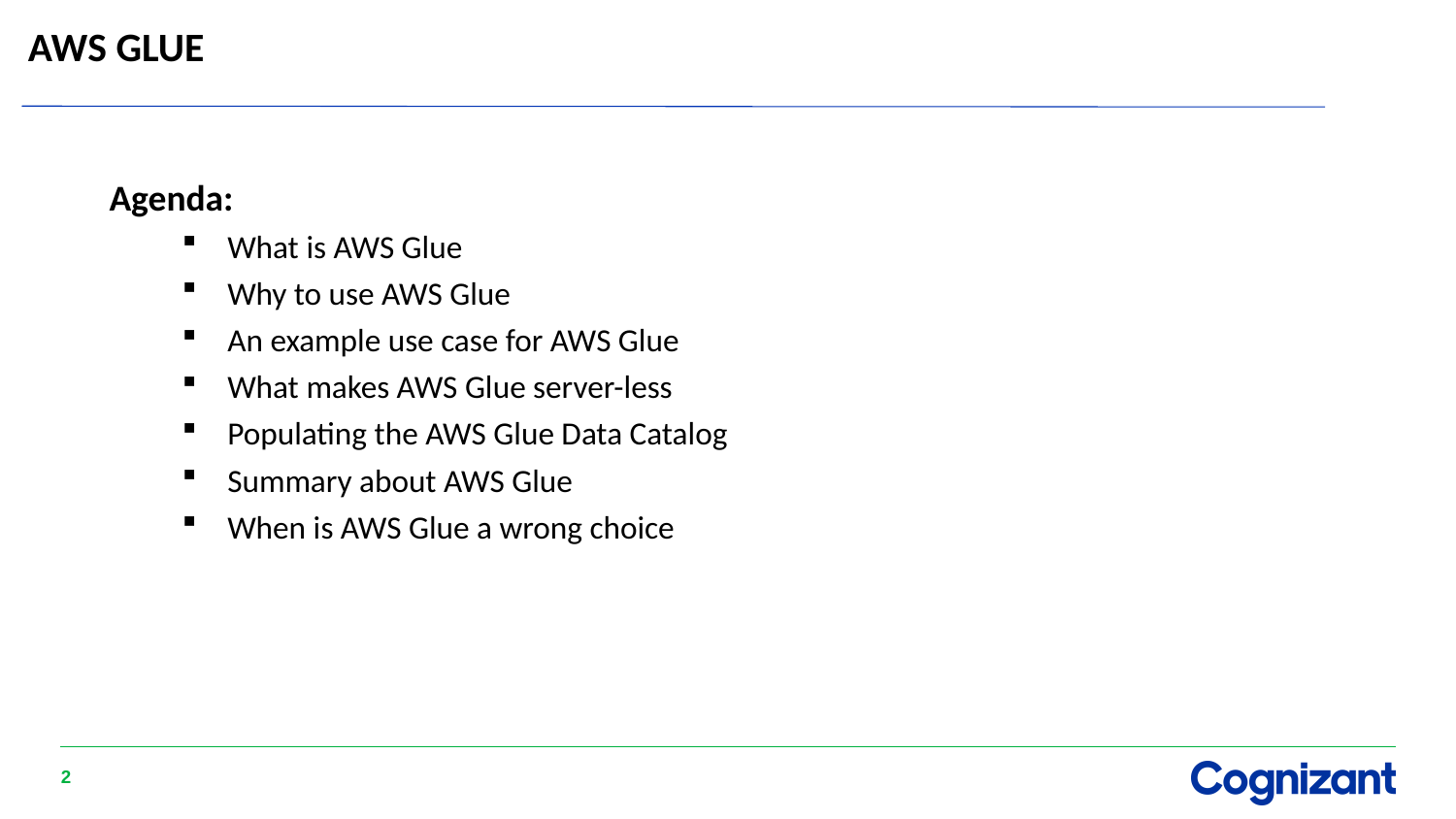

# AWS GLUE
Agenda:
What is AWS Glue
Why to use AWS Glue
An example use case for AWS Glue
What makes AWS Glue server-less
Populating the AWS Glue Data Catalog
Summary about AWS Glue
When is AWS Glue a wrong choice

2